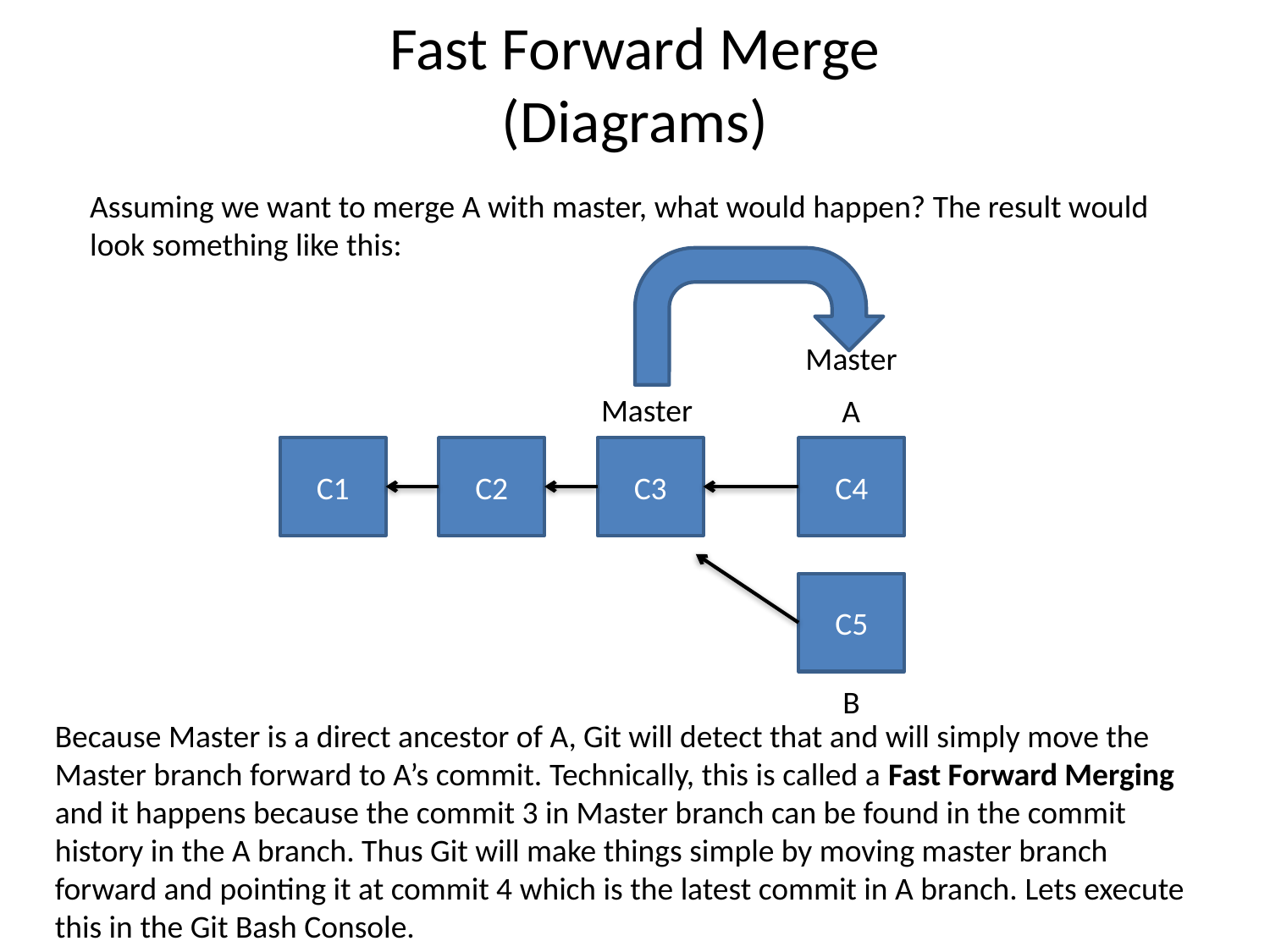

# Fast Forward Merge (Diagrams)
Assuming we want to merge A with master, what would happen? The result would look something like this:

Master
Master
A
C1
C2
C3
C4
C5
B
Because Master is a direct ancestor of A, Git will detect that and will simply move the Master branch forward to A’s commit. Technically, this is called a Fast Forward Merging and it happens because the commit 3 in Master branch can be found in the commit history in the A branch. Thus Git will make things simple by moving master branch forward and pointing it at commit 4 which is the latest commit in A branch. Lets execute this in the Git Bash Console.